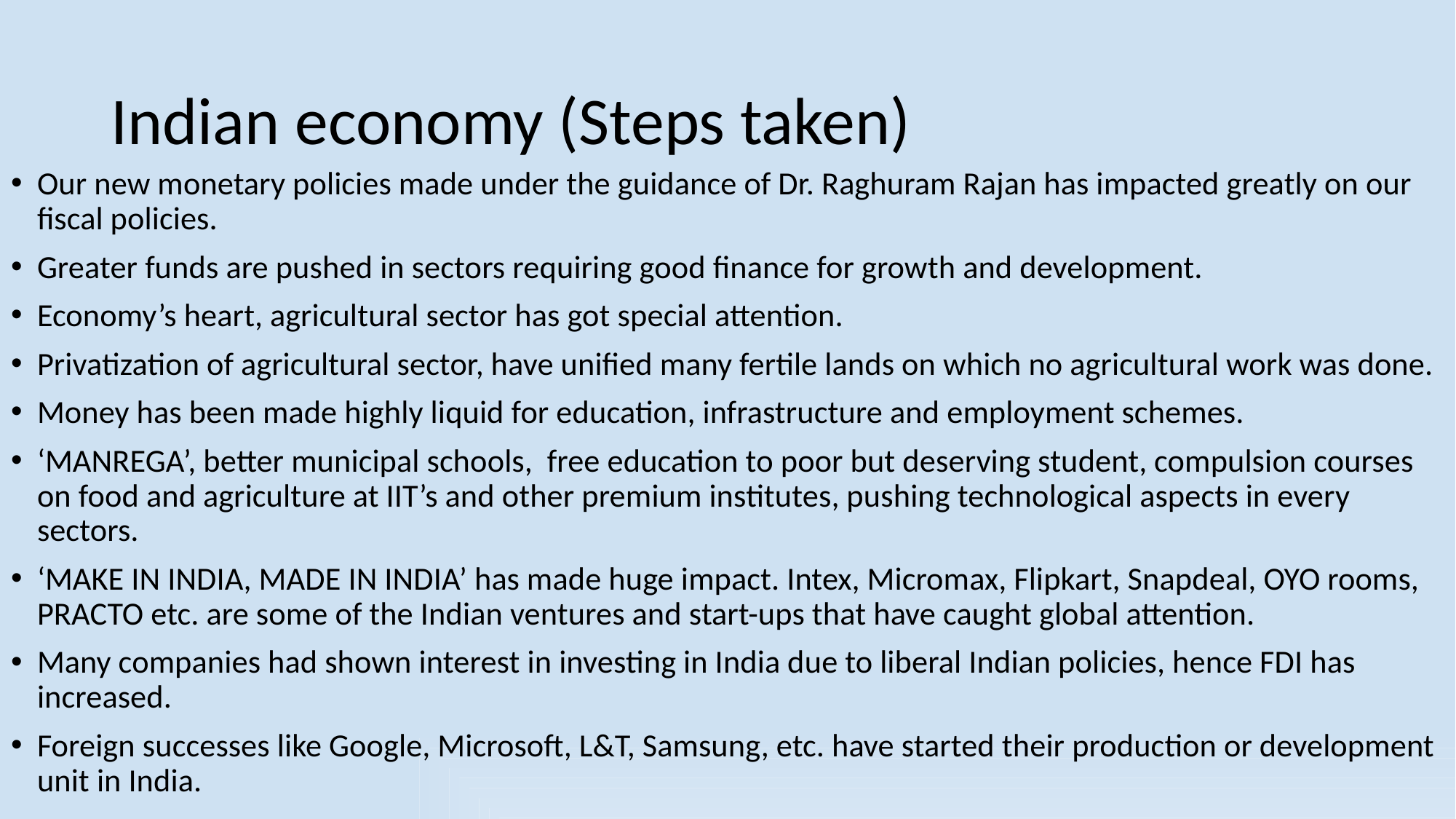

# Indian economy (Steps taken)
Our new monetary policies made under the guidance of Dr. Raghuram Rajan has impacted greatly on our fiscal policies.
Greater funds are pushed in sectors requiring good finance for growth and development.
Economy’s heart, agricultural sector has got special attention.
Privatization of agricultural sector, have unified many fertile lands on which no agricultural work was done.
Money has been made highly liquid for education, infrastructure and employment schemes.
‘MANREGA’, better municipal schools,  free education to poor but deserving student, compulsion courses on food and agriculture at IIT’s and other premium institutes, pushing technological aspects in every sectors.
‘MAKE IN INDIA, MADE IN INDIA’ has made huge impact. Intex, Micromax, Flipkart, Snapdeal, OYO rooms, PRACTO etc. are some of the Indian ventures and start-ups that have caught global attention.
Many companies had shown interest in investing in India due to liberal Indian policies, hence FDI has increased.
Foreign successes like Google, Microsoft, L&T, Samsung, etc. have started their production or development unit in India.